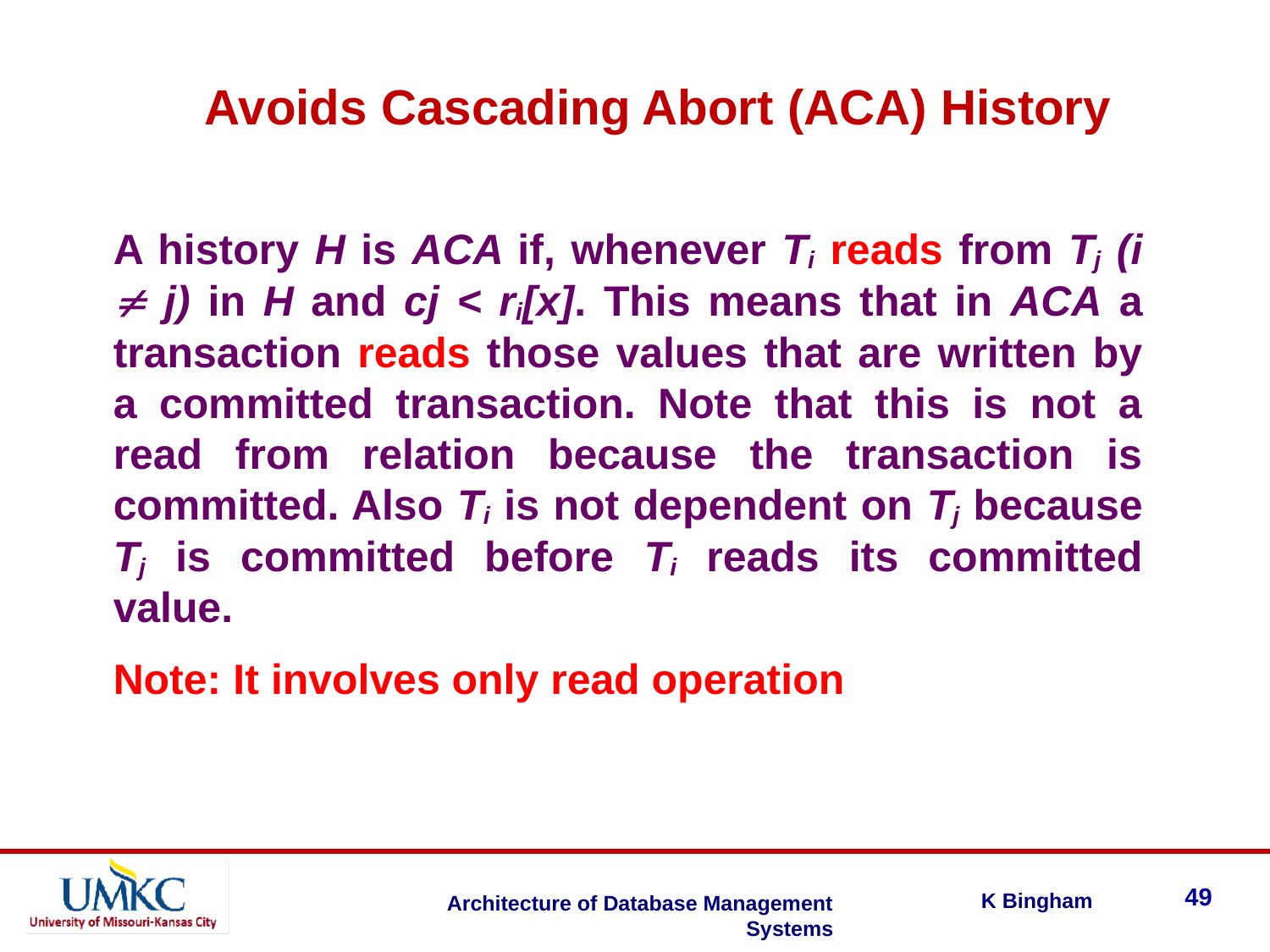

Avoids Cascading Abort (ACA) History
A history H is ACA if, whenever Ti reads from Tj (i ≠ j) in H and cj < ri[x]. This means that in ACA a transaction reads those values that are written by a committed transaction. Note that this is not a read from relation because the transaction is committed. Also Ti is not dependent on Tj because Tj is committed before Ti reads its committed value.
Note: It involves only read operation
49